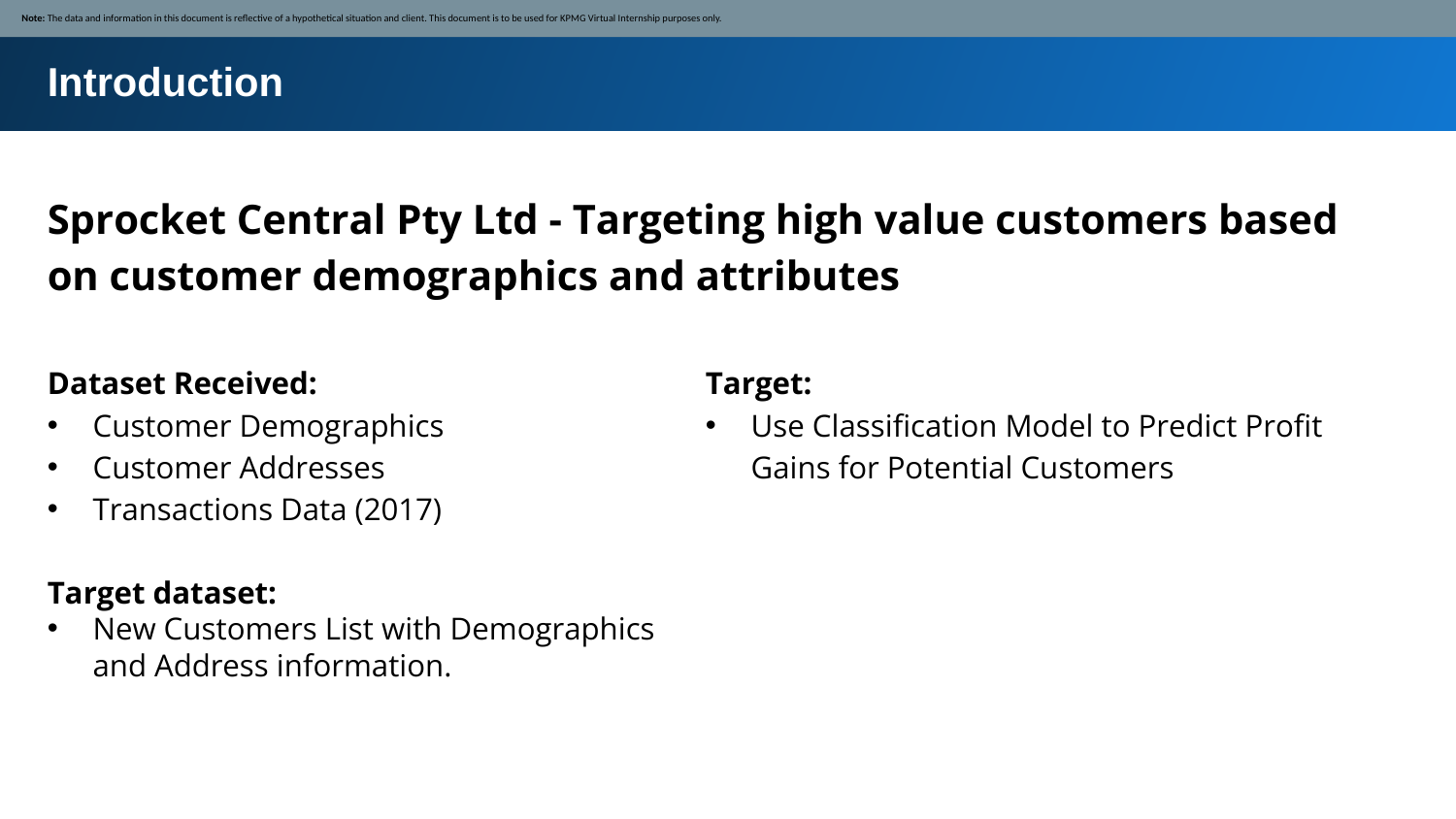

Note: The data and information in this document is reflective of a hypothetical situation and client. This document is to be used for KPMG Virtual Internship purposes only.
Introduction
Sprocket Central Pty Ltd - Targeting high value customers based on customer demographics and attributes
Dataset Received:
Customer Demographics
Customer Addresses
Transactions Data (2017)

Target dataset:
New Customers List with Demographics and Address information.

Target:
Use Classification Model to Predict Profit Gains for Potential Customers